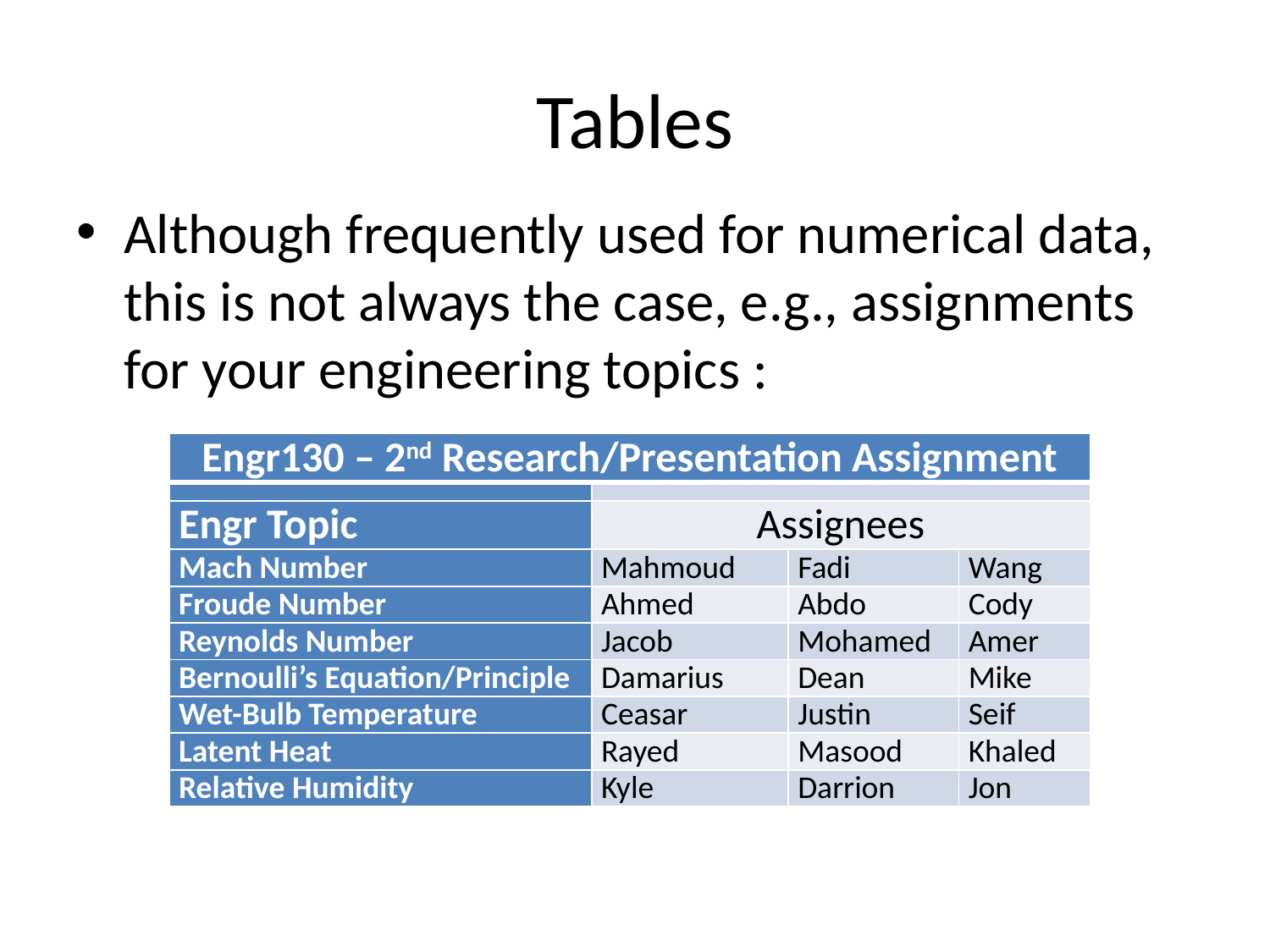

# Tables
Although frequently used for numerical data, this is not always the case, e.g., assignments for your engineering topics :

| Engr130 – 2nd Research/Presentation Assignment |  |  |  |
| --- | --- | --- | --- |
|  |  |  |  |
| Engr Topic | Assignees |  |  |
| Mach Number | Mahmoud | Fadi | Wang |
| Froude Number | Ahmed | Abdo | Cody |
| Reynolds Number | Jacob | Mohamed | Amer |
| Bernoulli’s Equation/Principle | Damarius | Dean | Mike |
| Wet-Bulb Temperature | Ceasar | Justin | Seif |
| Latent Heat | Rayed | Masood | Khaled |
| Relative Humidity | Kyle | Darrion | Jon |